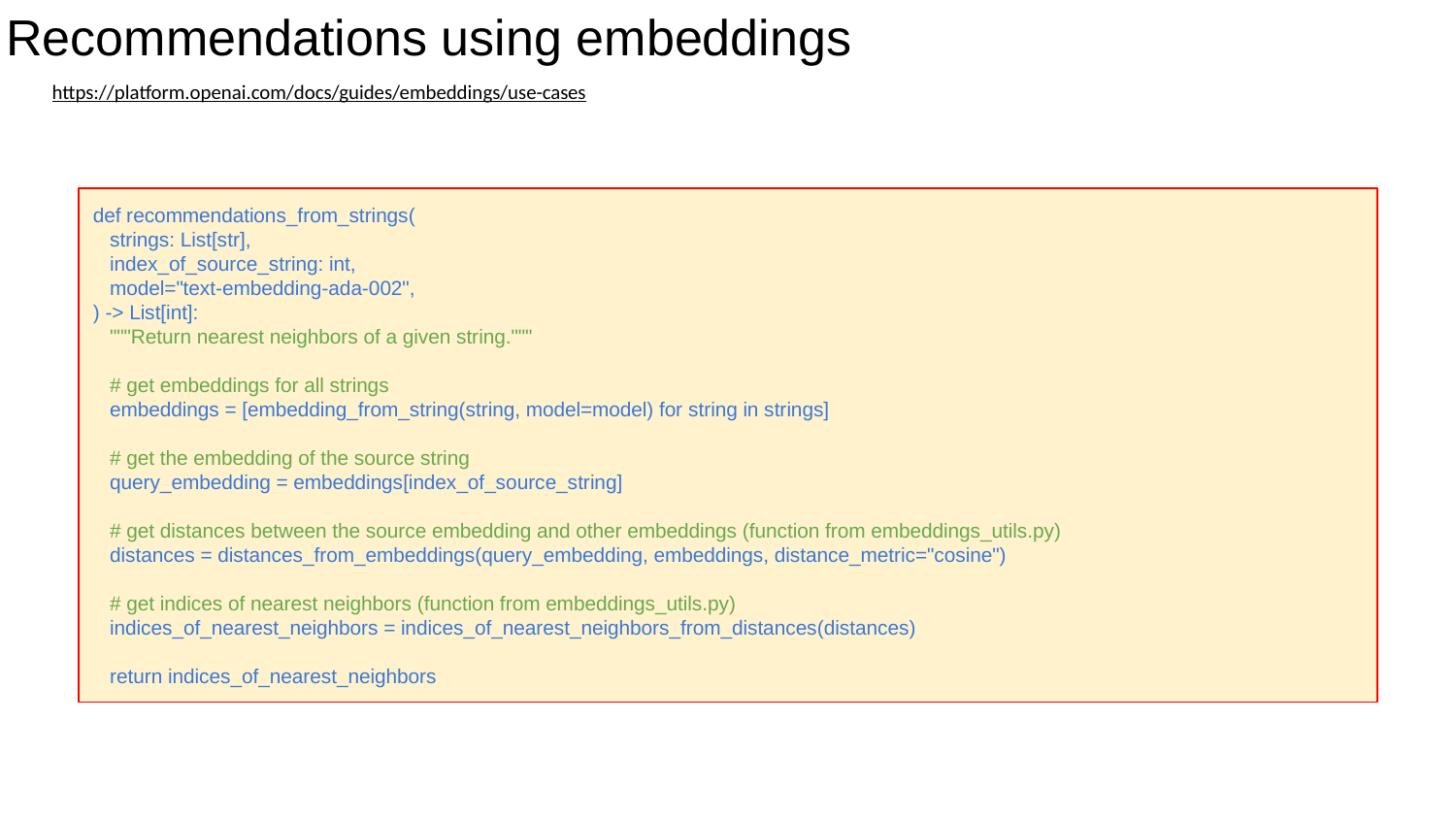

Recommendations using embeddings
https://platform.openai.com/docs/guides/embeddings/use-cases
def recommendations_from_strings(
   strings: List[str],
   index_of_source_string: int,
   model="text-embedding-ada-002",
) -> List[int]:
   """Return nearest neighbors of a given string."""

   # get embeddings for all strings
   embeddings = [embedding_from_string(string, model=model) for string in strings]

   # get the embedding of the source string
   query_embedding = embeddings[index_of_source_string]

   # get distances between the source embedding and other embeddings (function from embeddings_utils.py)
   distances = distances_from_embeddings(query_embedding, embeddings, distance_metric="cosine")

   # get indices of nearest neighbors (function from embeddings_utils.py)
   indices_of_nearest_neighbors = indices_of_nearest_neighbors_from_distances(distances)

   return indices_of_nearest_neighbors